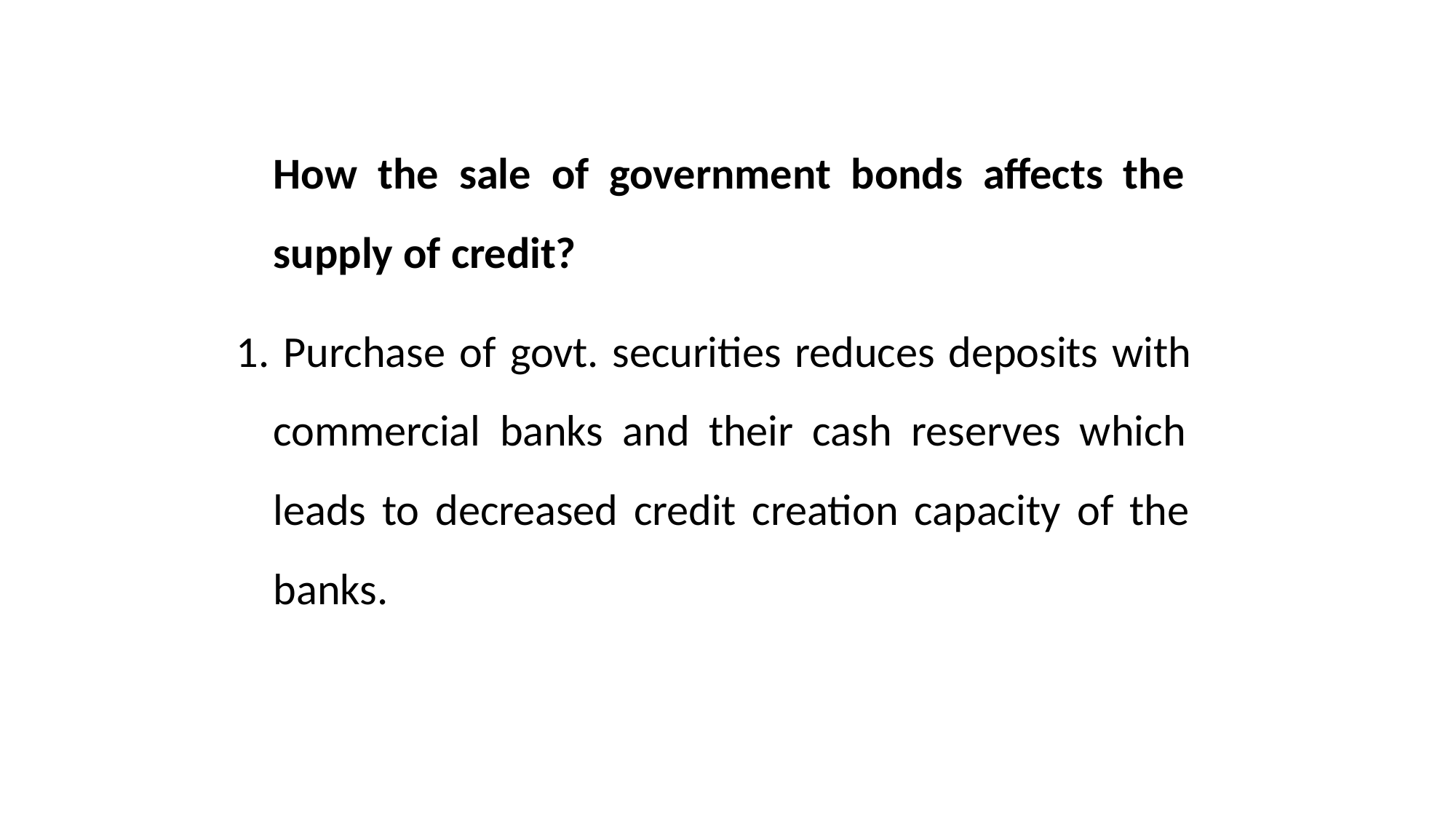

How the sale of government bonds affects the  supply of credit?
1. Purchase of govt. securities reduces deposits with  commercial banks and their cash reserves which  leads to decreased credit creation capacity of the  banks.